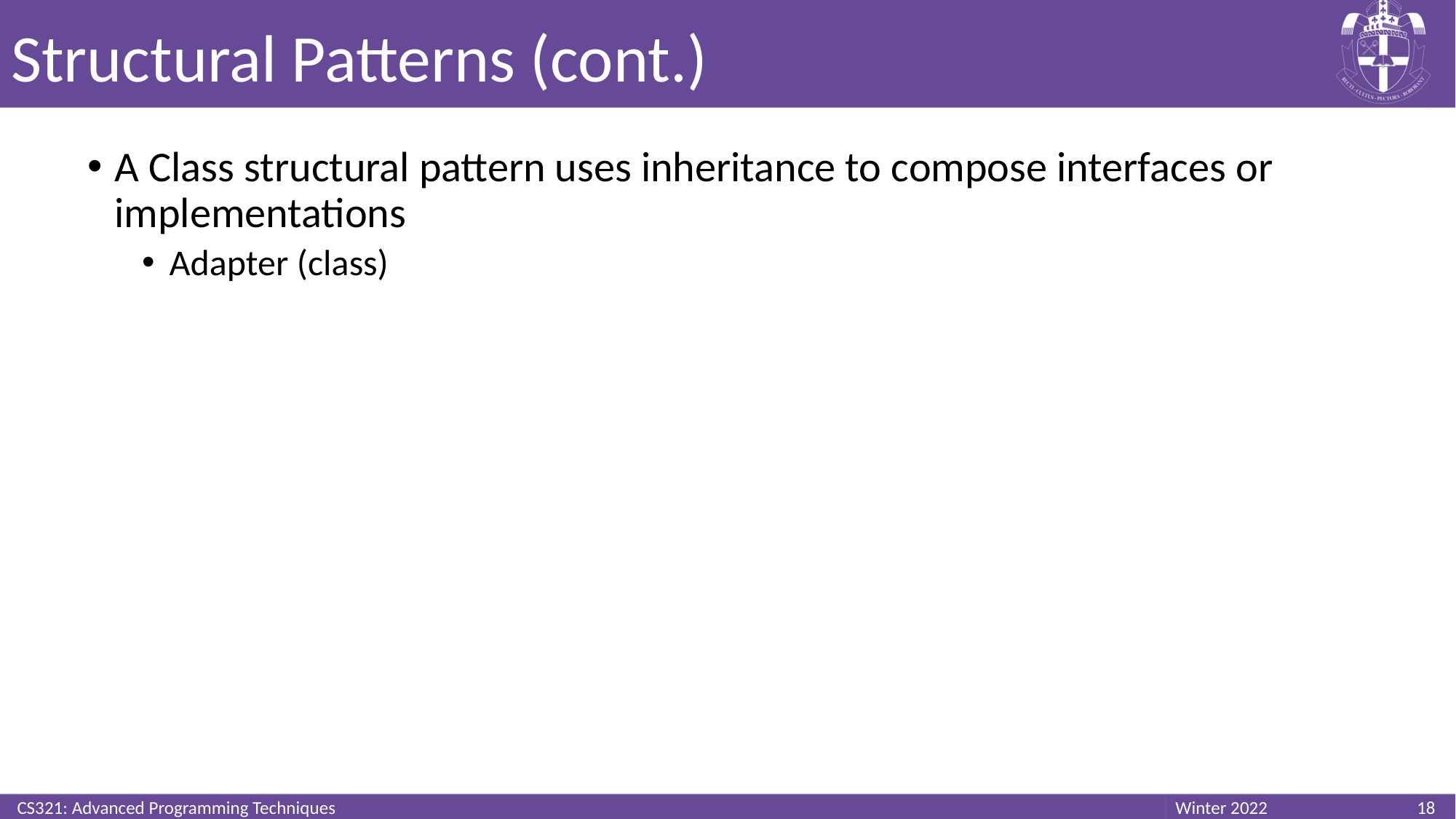

# Structural Patterns (cont.)
A Class structural pattern uses inheritance to compose interfaces or implementations
Adapter (class)
CS321: Advanced Programming Techniques
18
Winter 2022